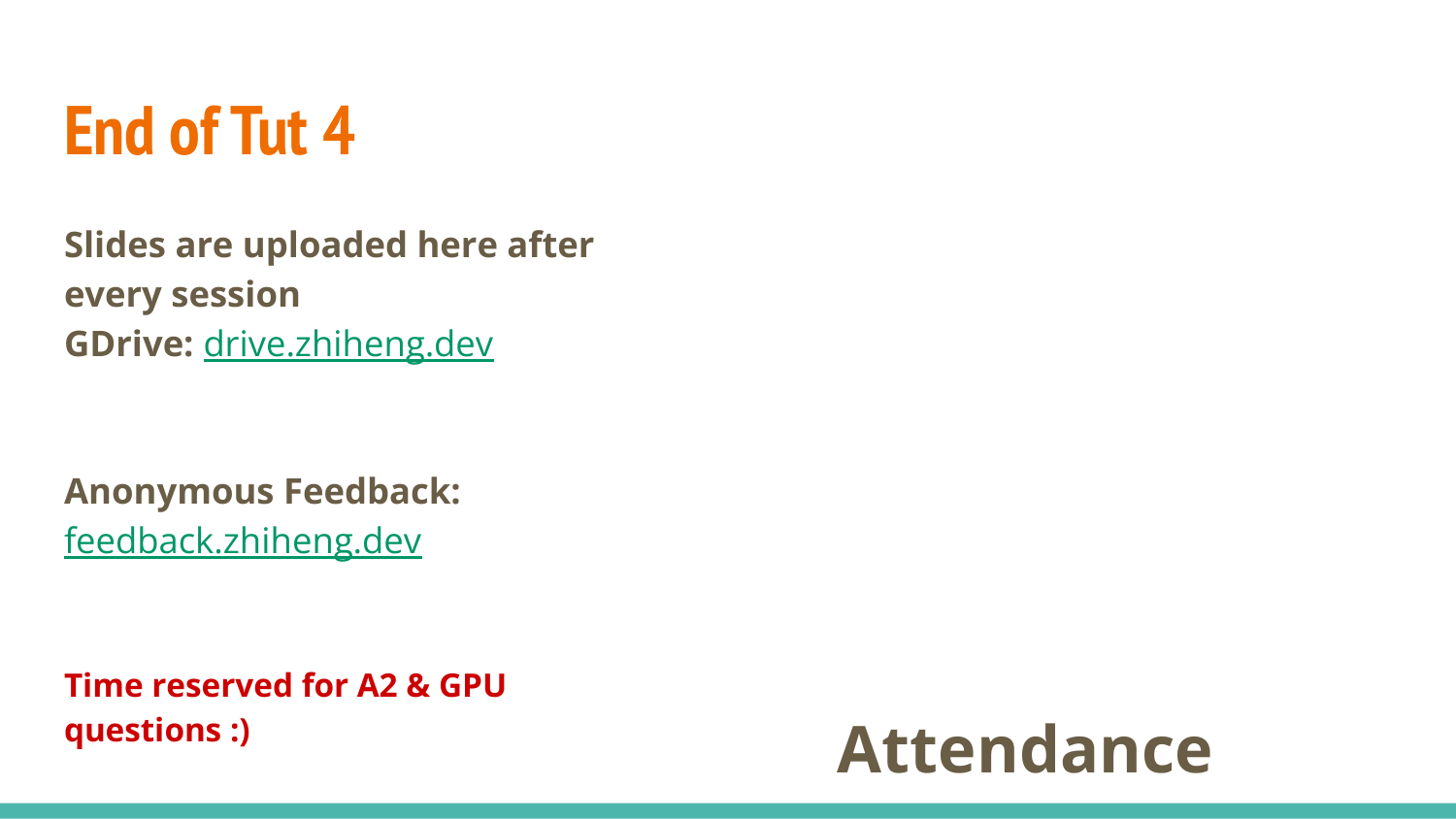

# End of Tut 4
Slides are uploaded here after every session
GDrive: drive.zhiheng.dev

Anonymous Feedback: feedback.zhiheng.dev

Time reserved for A2 & GPU questions :)
Attendance